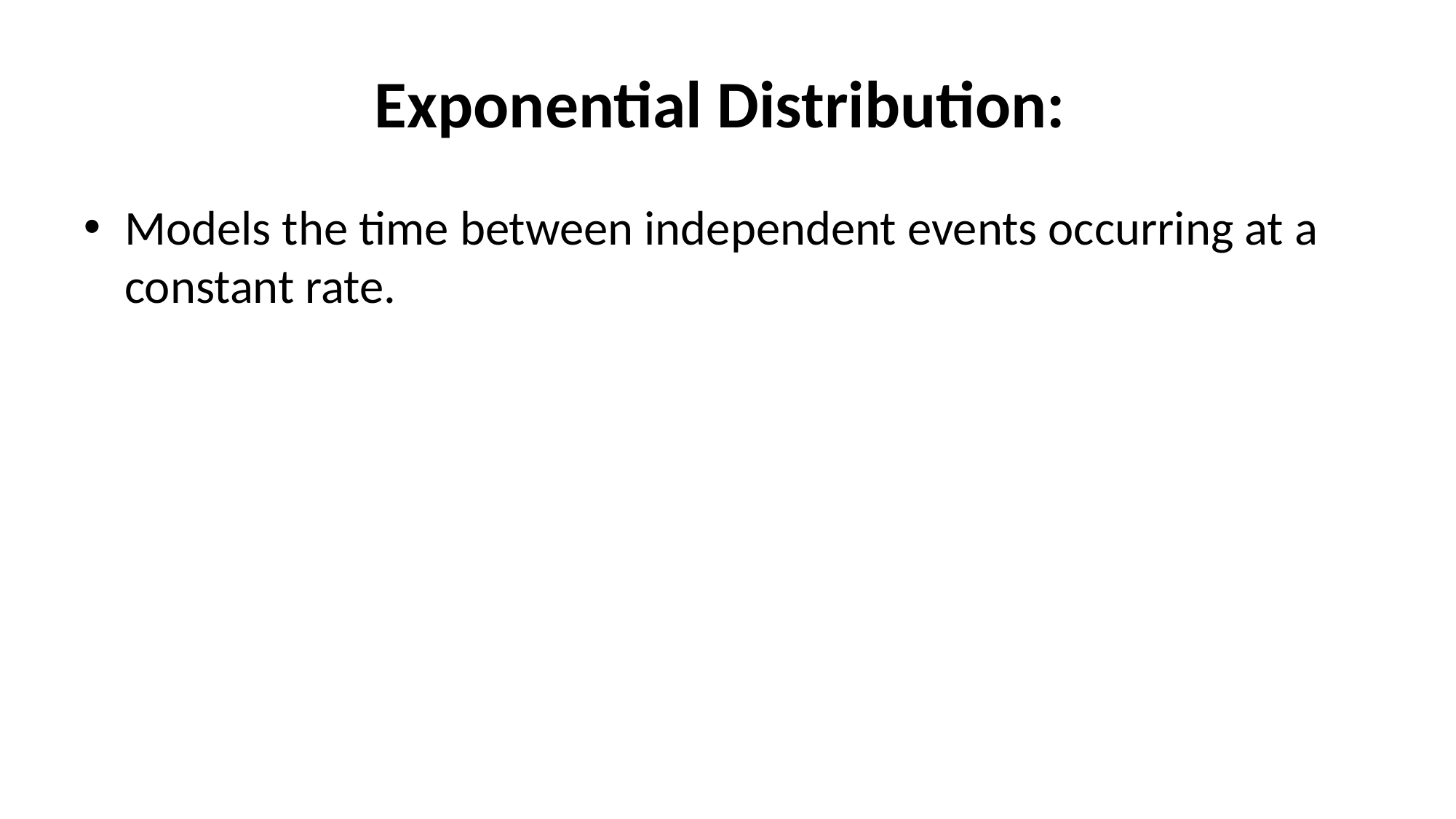

# Exponential Distribution:
Models the time between independent events occurring at a constant rate.